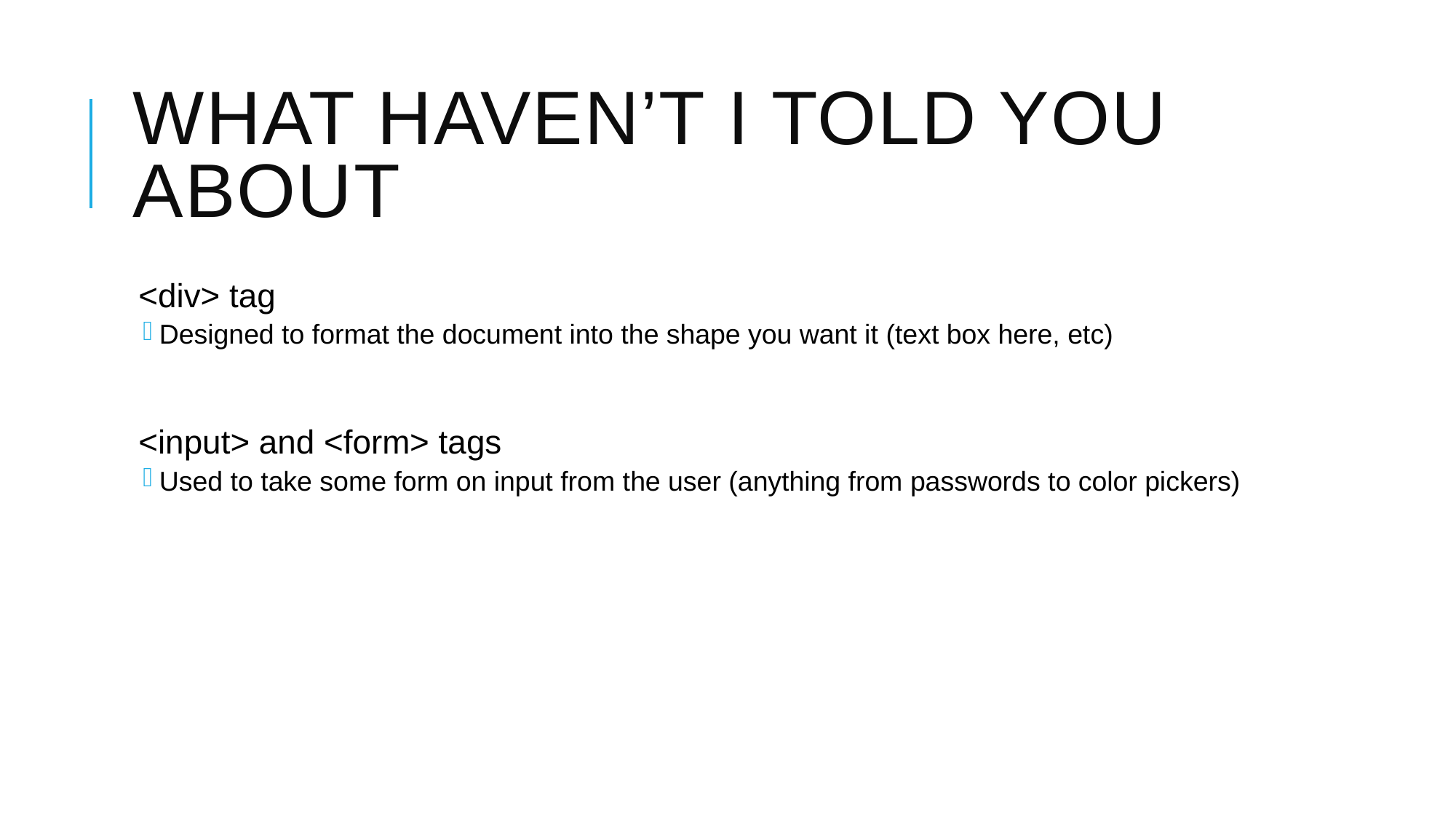

# What haven’t I told you about
<div> tag
Designed to format the document into the shape you want it (text box here, etc)

<input> and <form> tags
Used to take some form on input from the user (anything from passwords to color pickers)